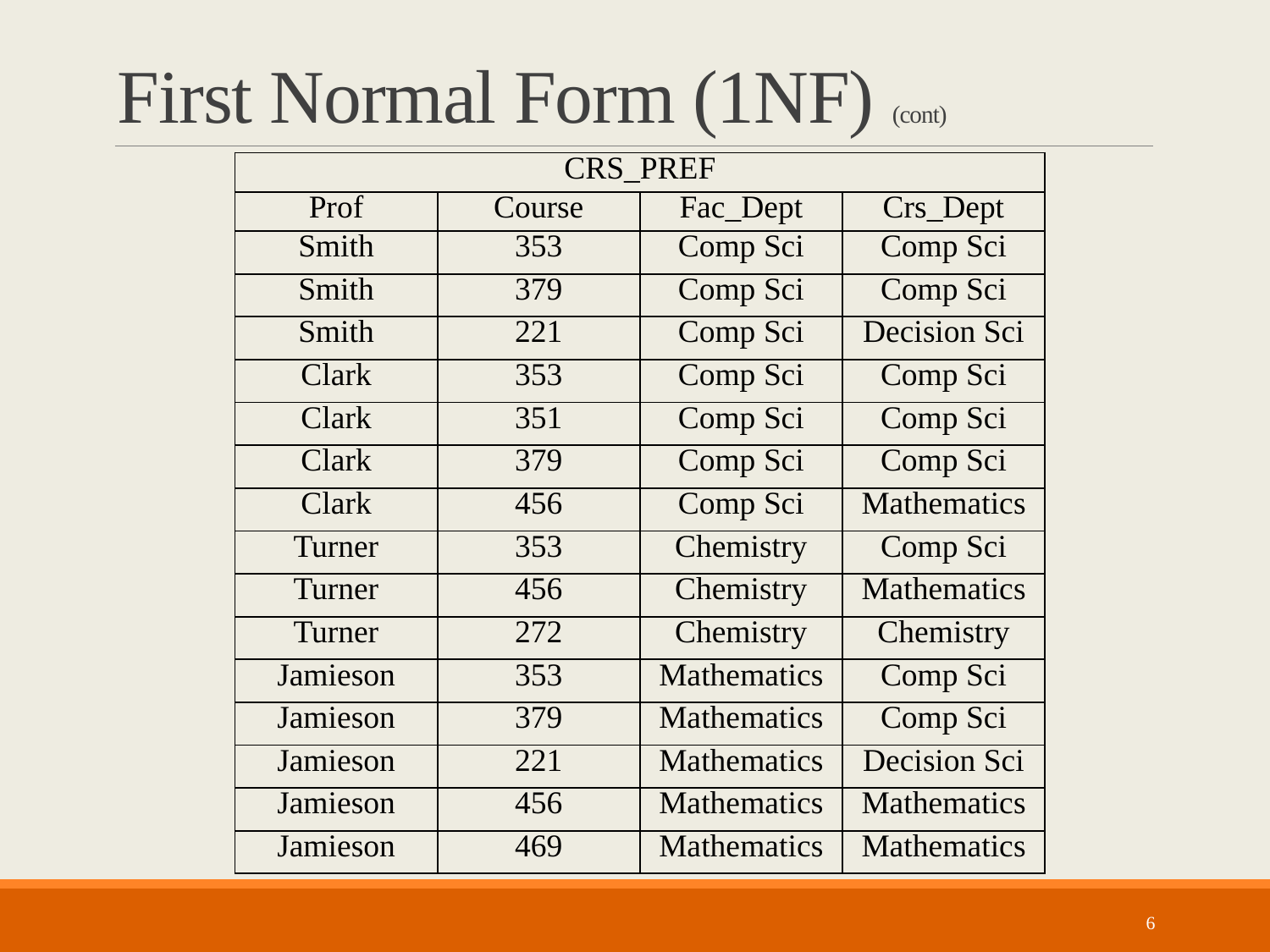

# First Normal Form (1NF) (cont)
| CRS\_PREF |  |  |  |
| --- | --- | --- | --- |
| Prof | Course | Fac\_Dept | Crs\_Dept |
| Smith | 353 | Comp Sci | Comp Sci |
| Smith | 379 | Comp Sci | Comp Sci |
| Smith | 221 | Comp Sci | Decision Sci |
| Clark | 353 | Comp Sci | Comp Sci |
| Clark | 351 | Comp Sci | Comp Sci |
| Clark | 379 | Comp Sci | Comp Sci |
| Clark | 456 | Comp Sci | Mathematics |
| Turner | 353 | Chemistry | Comp Sci |
| Turner | 456 | Chemistry | Mathematics |
| Turner | 272 | Chemistry | Chemistry |
| Jamieson | 353 | Mathematics | Comp Sci |
| Jamieson | 379 | Mathematics | Comp Sci |
| Jamieson | 221 | Mathematics | Decision Sci |
| Jamieson | 456 | Mathematics | Mathematics |
| Jamieson | 469 | Mathematics | Mathematics |
6